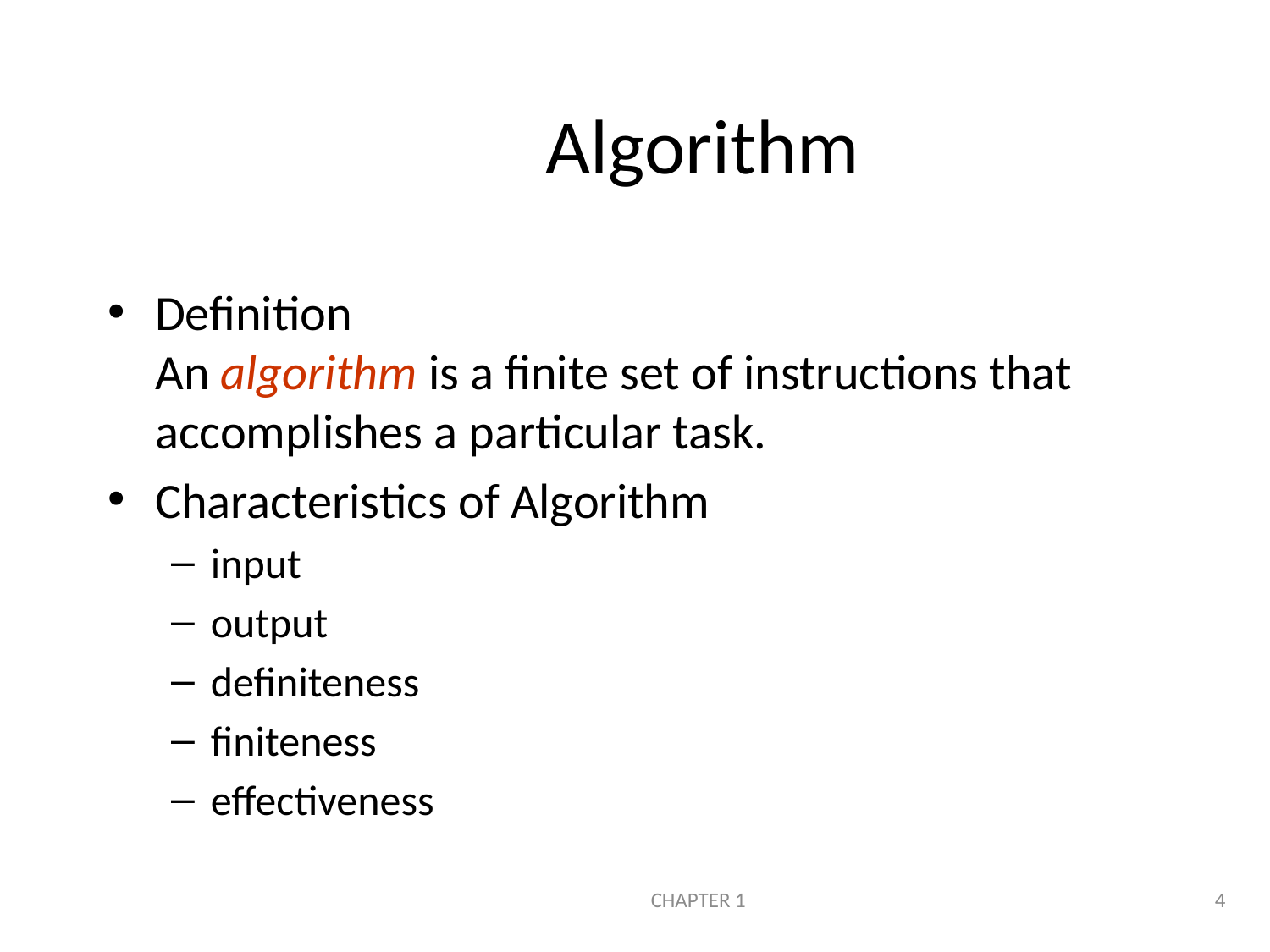

# Algorithm
Definition
An algorithm is a finite set of instructions that accomplishes a particular task.
Characteristics of Algorithm
input
output
definiteness
finiteness
effectiveness
CHAPTER 1
4